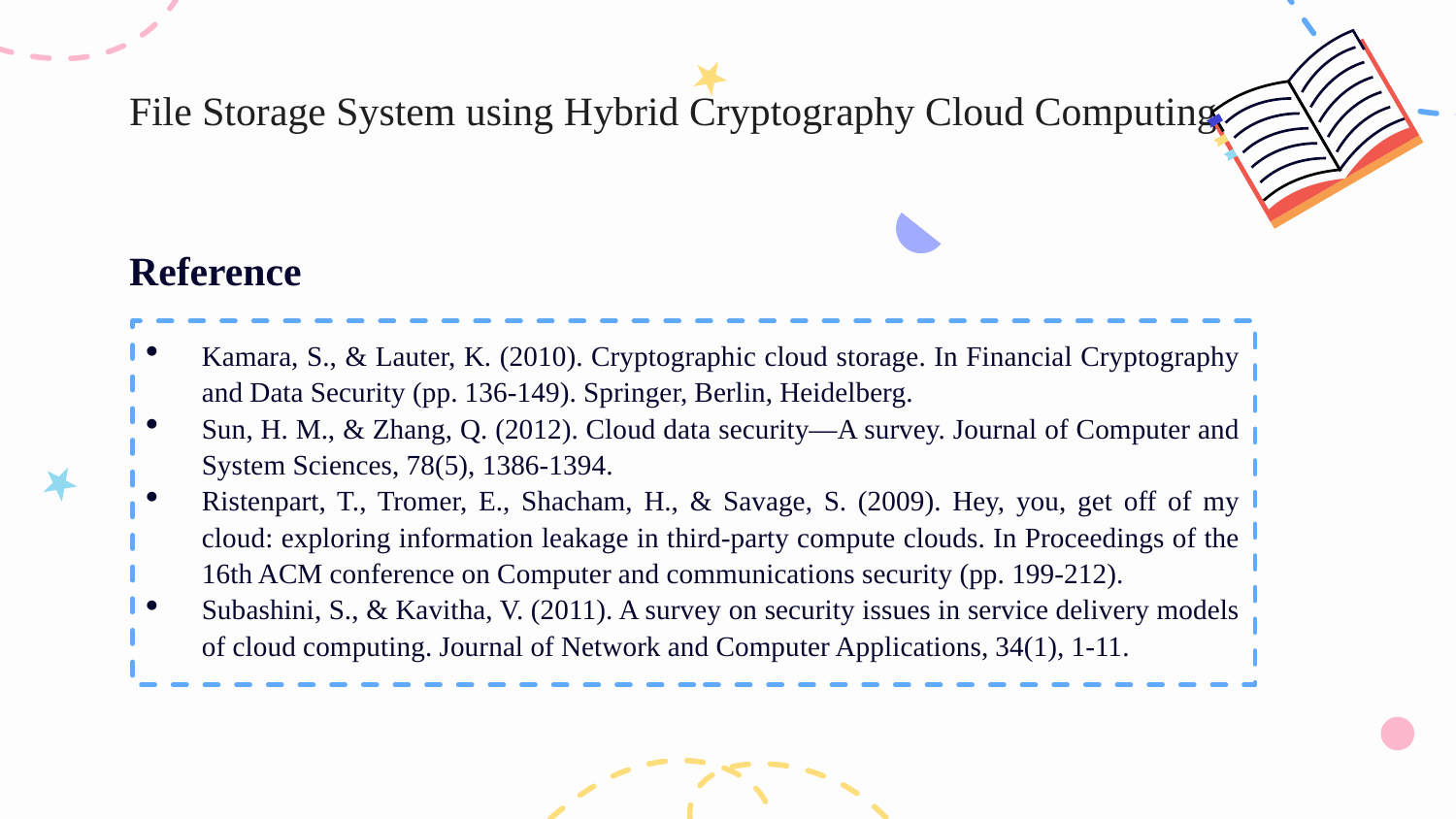

# File Storage System using Hybrid Cryptography Cloud Computing

Reference
Kamara, S., & Lauter, K. (2010). Cryptographic cloud storage. In Financial Cryptography and Data Security (pp. 136-149). Springer, Berlin, Heidelberg.
Sun, H. M., & Zhang, Q. (2012). Cloud data security—A survey. Journal of Computer and System Sciences, 78(5), 1386-1394.
Ristenpart, T., Tromer, E., Shacham, H., & Savage, S. (2009). Hey, you, get off of my cloud: exploring information leakage in third-party compute clouds. In Proceedings of the 16th ACM conference on Computer and communications security (pp. 199-212).
Subashini, S., & Kavitha, V. (2011). A survey on security issues in service delivery models of cloud computing. Journal of Network and Computer Applications, 34(1), 1-11.